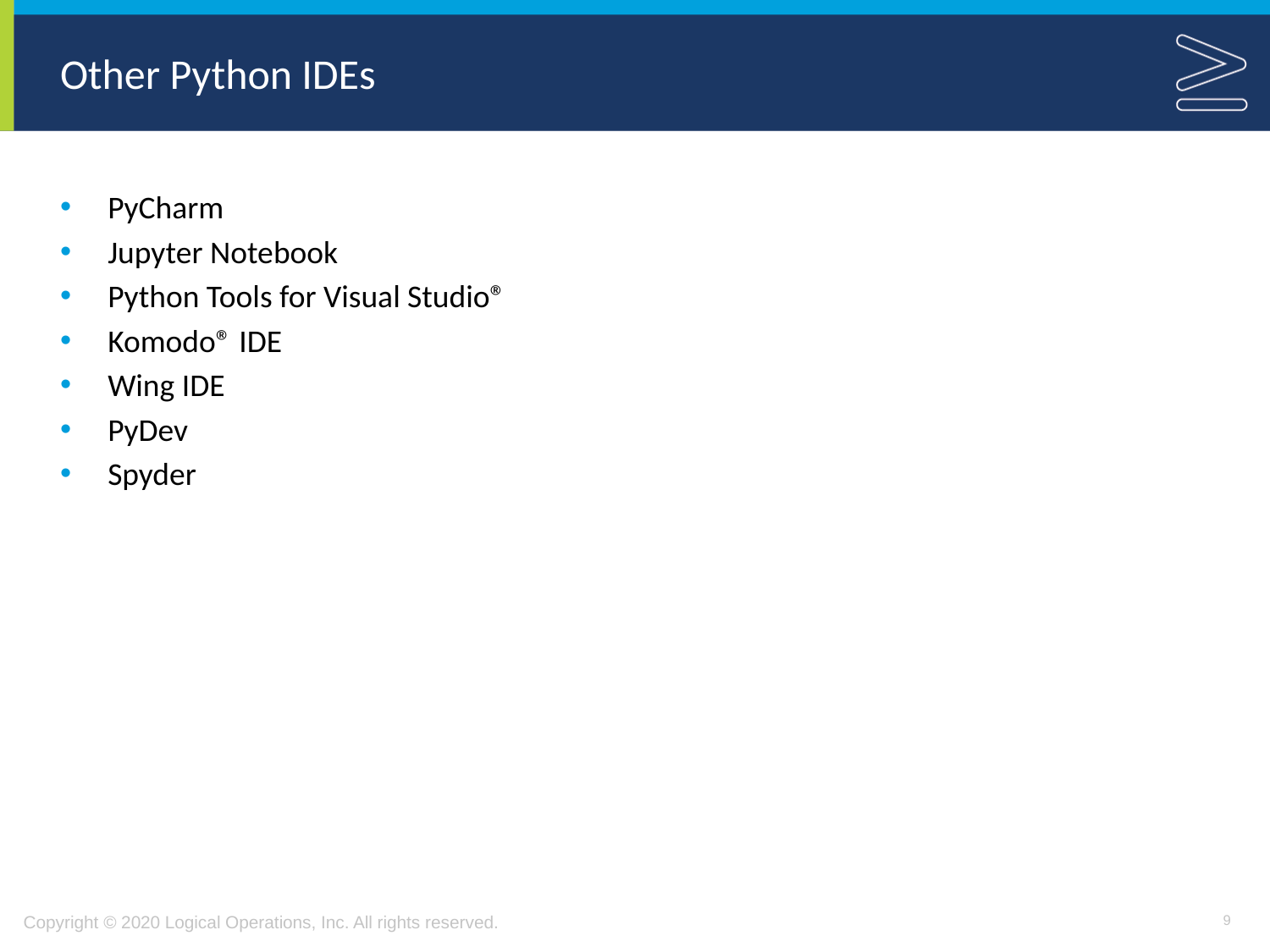

# Other Python IDEs
PyCharm
Jupyter Notebook
Python Tools for Visual Studio®
Komodo® IDE
Wing IDE
PyDev
Spyder
9